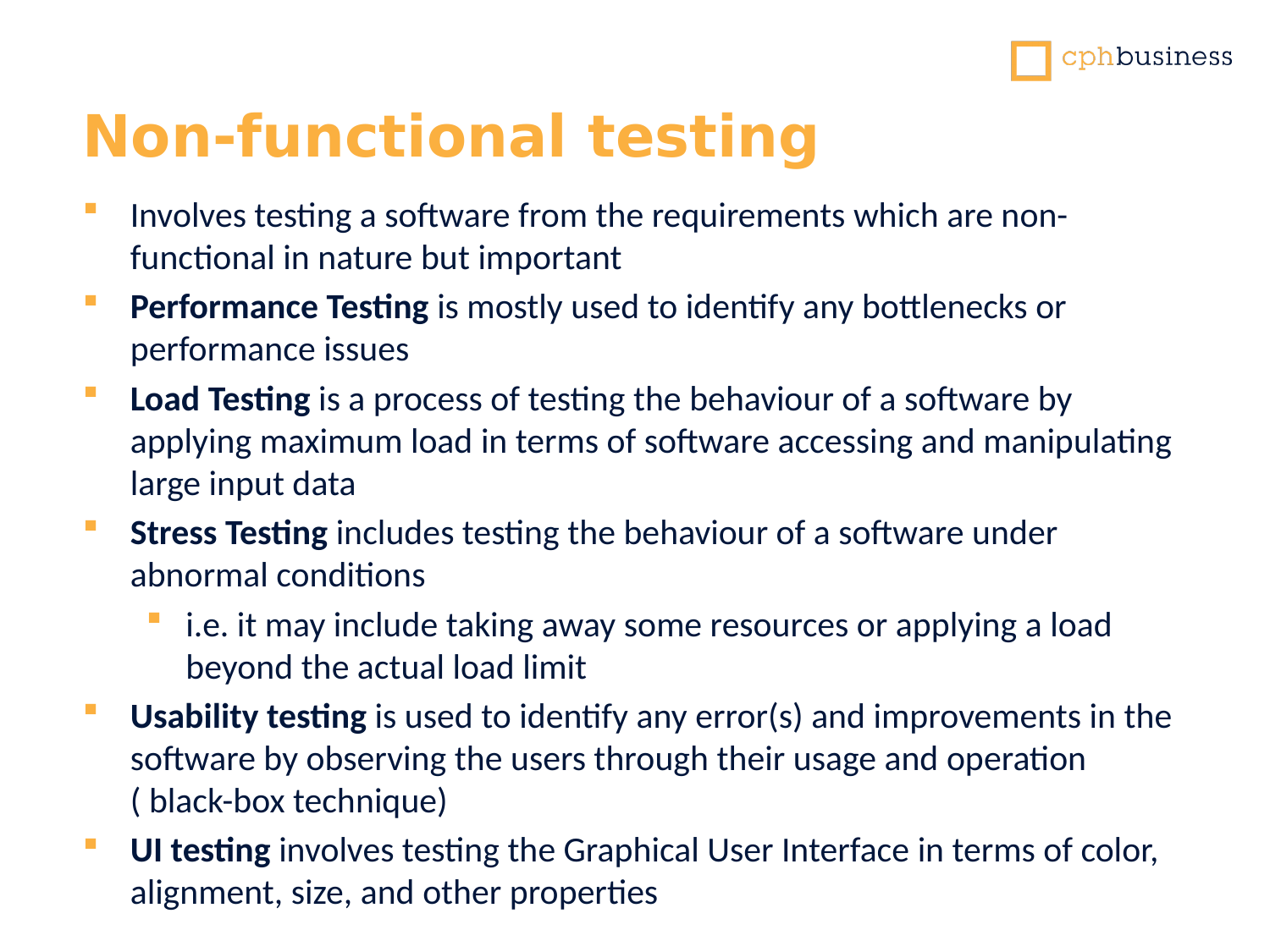

Non-functional testing
Involves testing a software from the requirements which are non-functional in nature but important
Performance Testing is mostly used to identify any bottlenecks or performance issues
Load Testing is a process of testing the behaviour of a software by applying maximum load in terms of software accessing and manipulating large input data
Stress Testing includes testing the behaviour of a software under abnormal conditions
i.e. it may include taking away some resources or applying a load beyond the actual load limit
Usability testing is used to identify any error(s) and improvements in the software by observing the users through their usage and operation ( black-box technique)
UI testing involves testing the Graphical User Interface in terms of color, alignment, size, and other properties